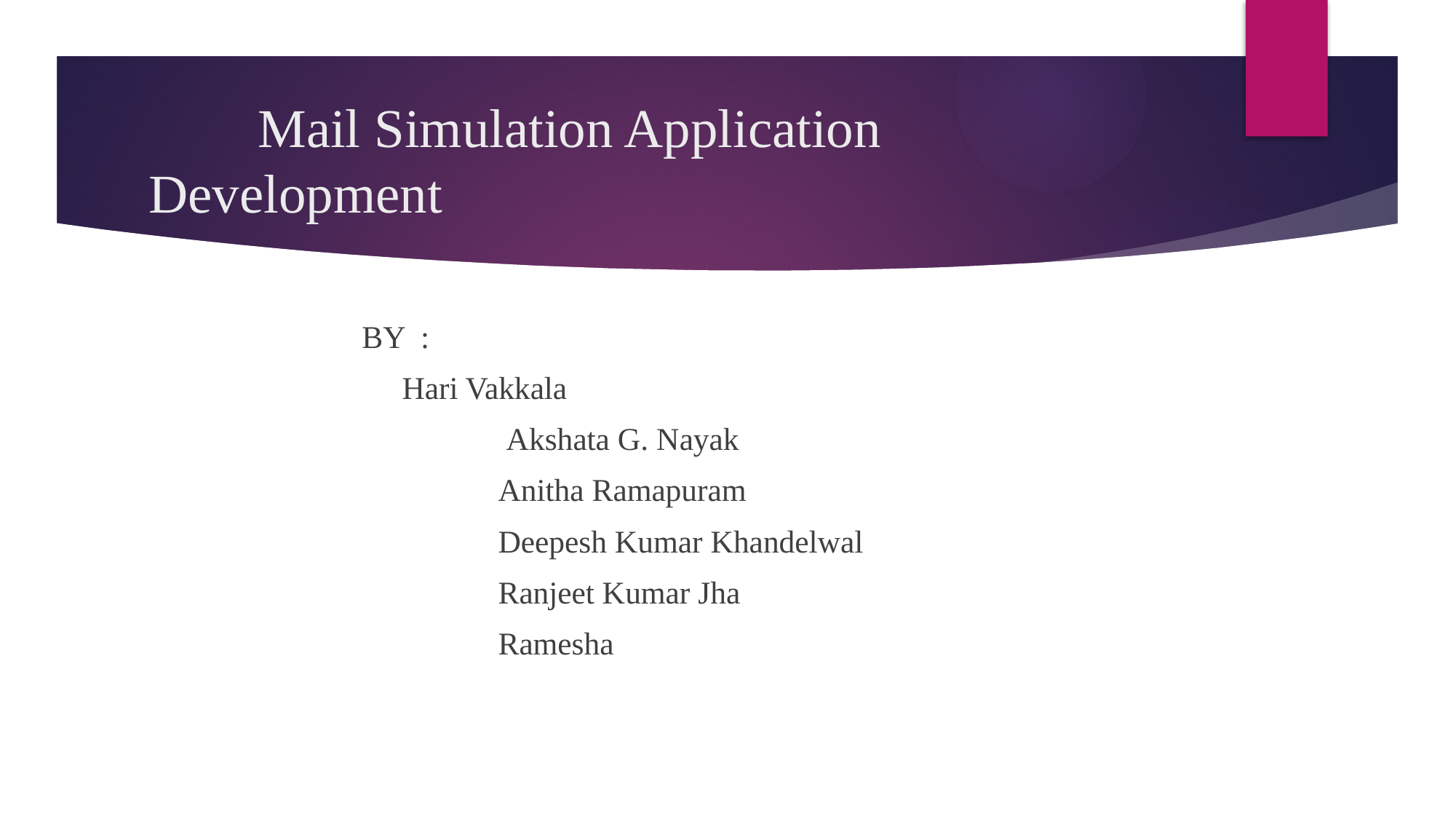

# Mail Simulation Application Development
 BY  :
		      Hari Vakkala
                   Akshata G. Nayak
                  Anitha Ramapuram
                  Deepesh Kumar Khandelwal
                  Ranjeet Kumar Jha
                  Ramesha